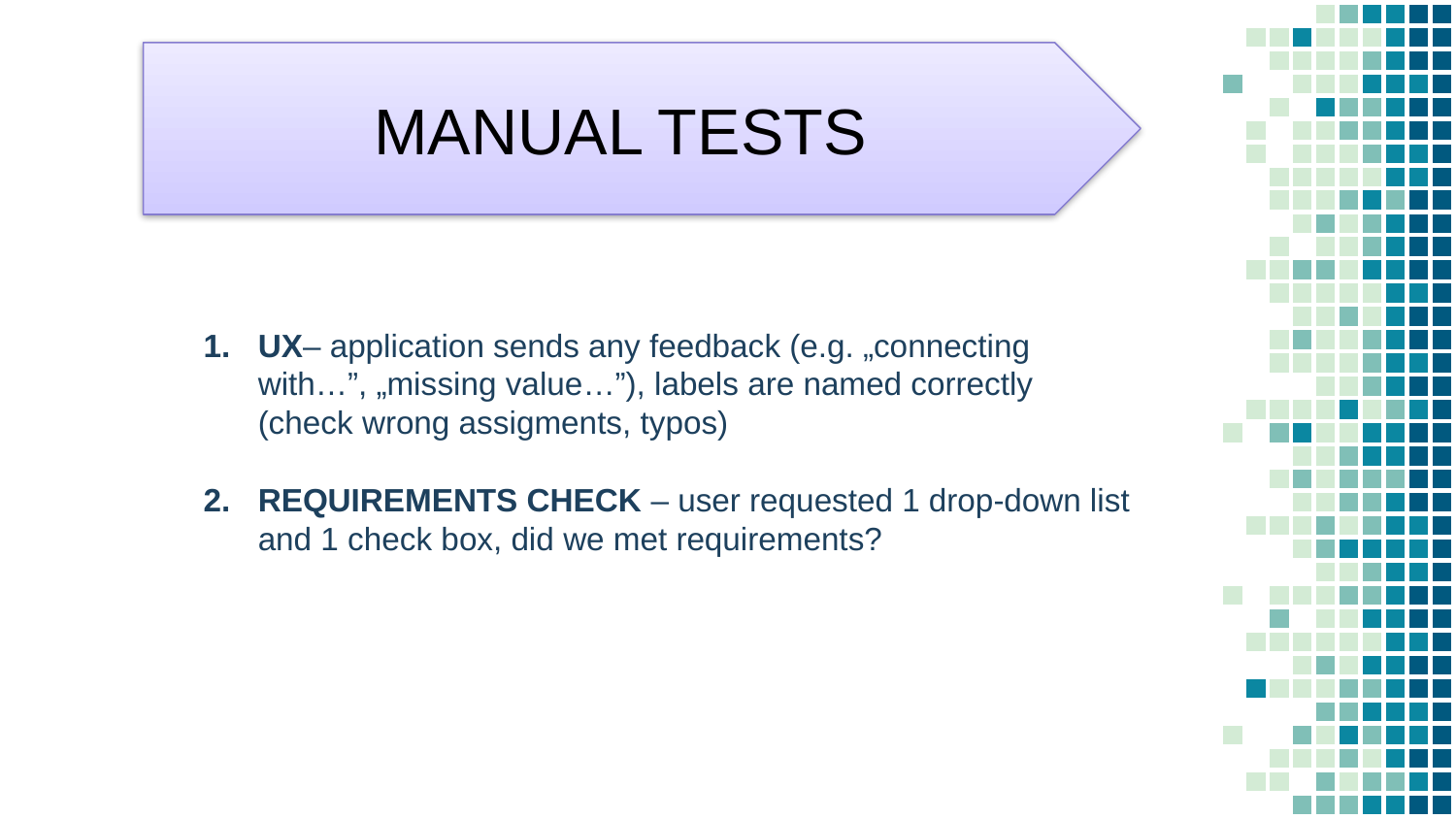

MANUAL TESTS
UX– application sends any feedback (e.g. „connecting with…”, „missing value…”), labels are named correctly (check wrong assigments, typos)

REQUIREMENTS CHECK – user requested 1 drop-down list and 1 check box, did we met requirements?